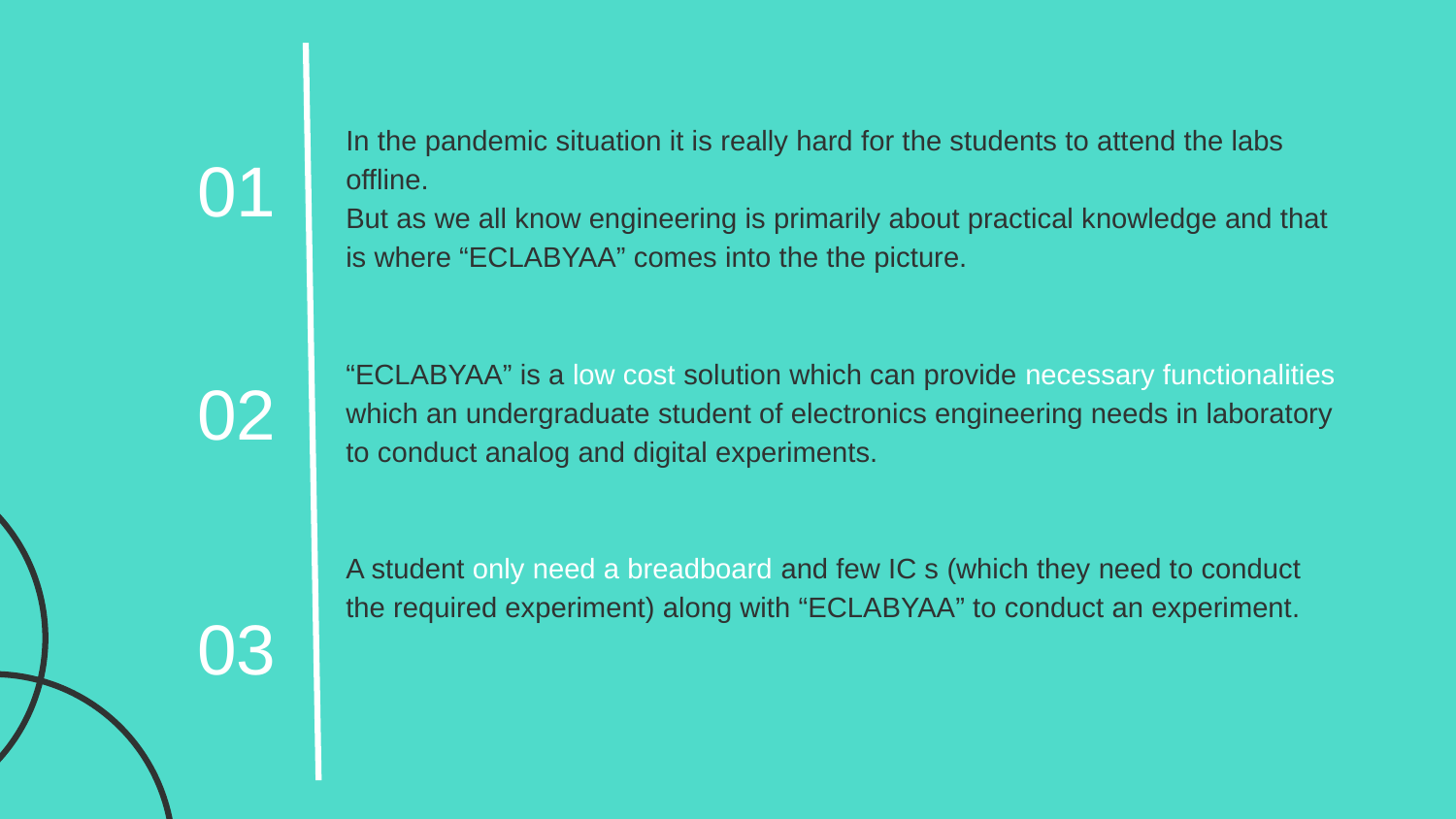

In the pandemic situation it is really hard for the students to attend the labs offline.
But as we all know engineering is primarily about practical knowledge and that is where “ECLABYAA” comes into the the picture.

“ECLABYAA” is a low cost solution which can provide necessary functionalities which an undergraduate student of electronics engineering needs in laboratory to conduct analog and digital experiments.

A student only need a breadboard and few IC s (which they need to conduct the required experiment) along with “ECLABYAA” to conduct an experiment.
01
02
03